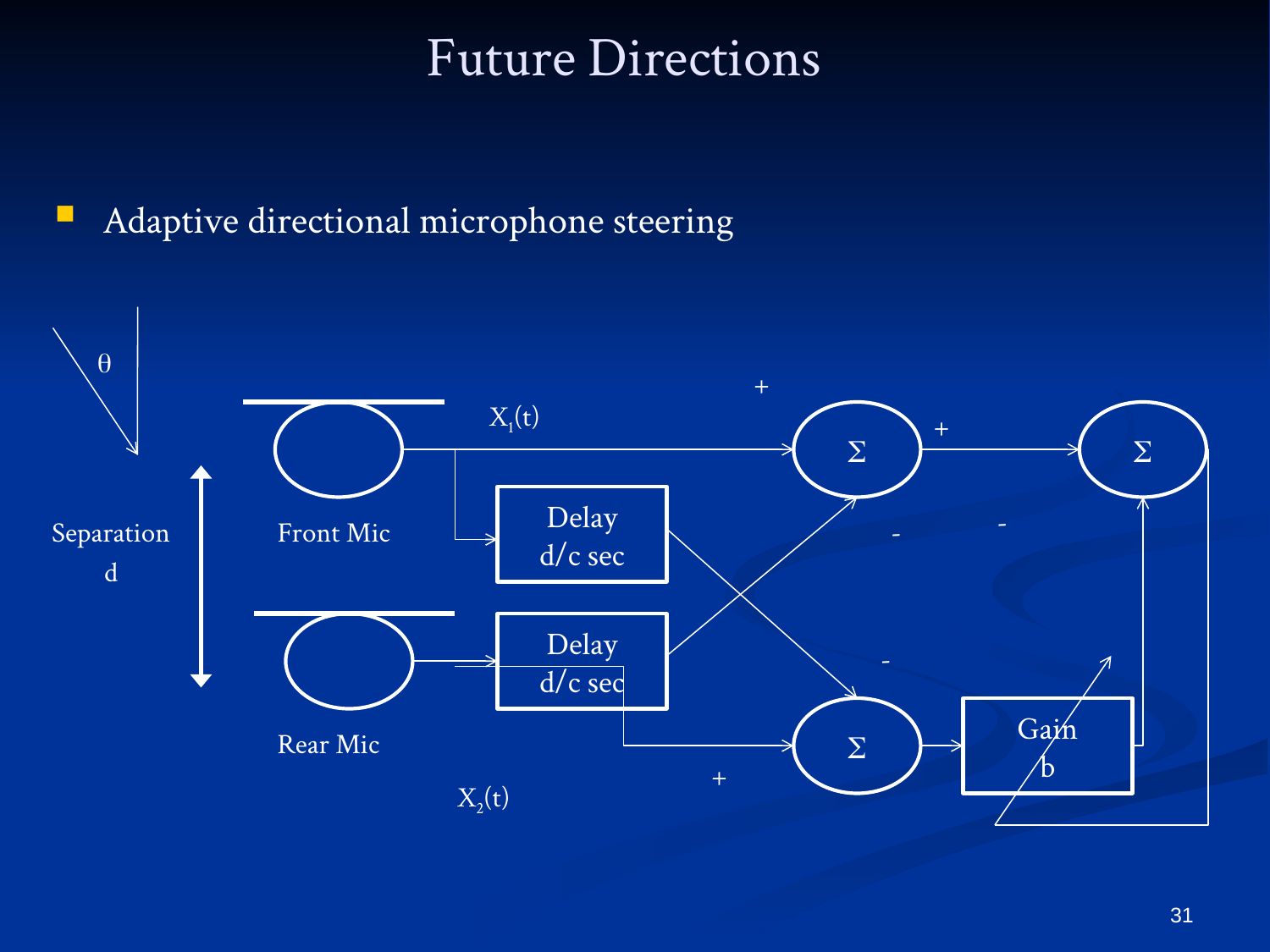

# Future Directions

Adaptive directional microphone steering
θ
+
X1(t)

Σ
+
Σ
Delay
d/c sec
-
Separation
d
Front Mic
-

Delay
d/c sec
-
Σ
Gain
b
Rear Mic
+
X2(t)
31